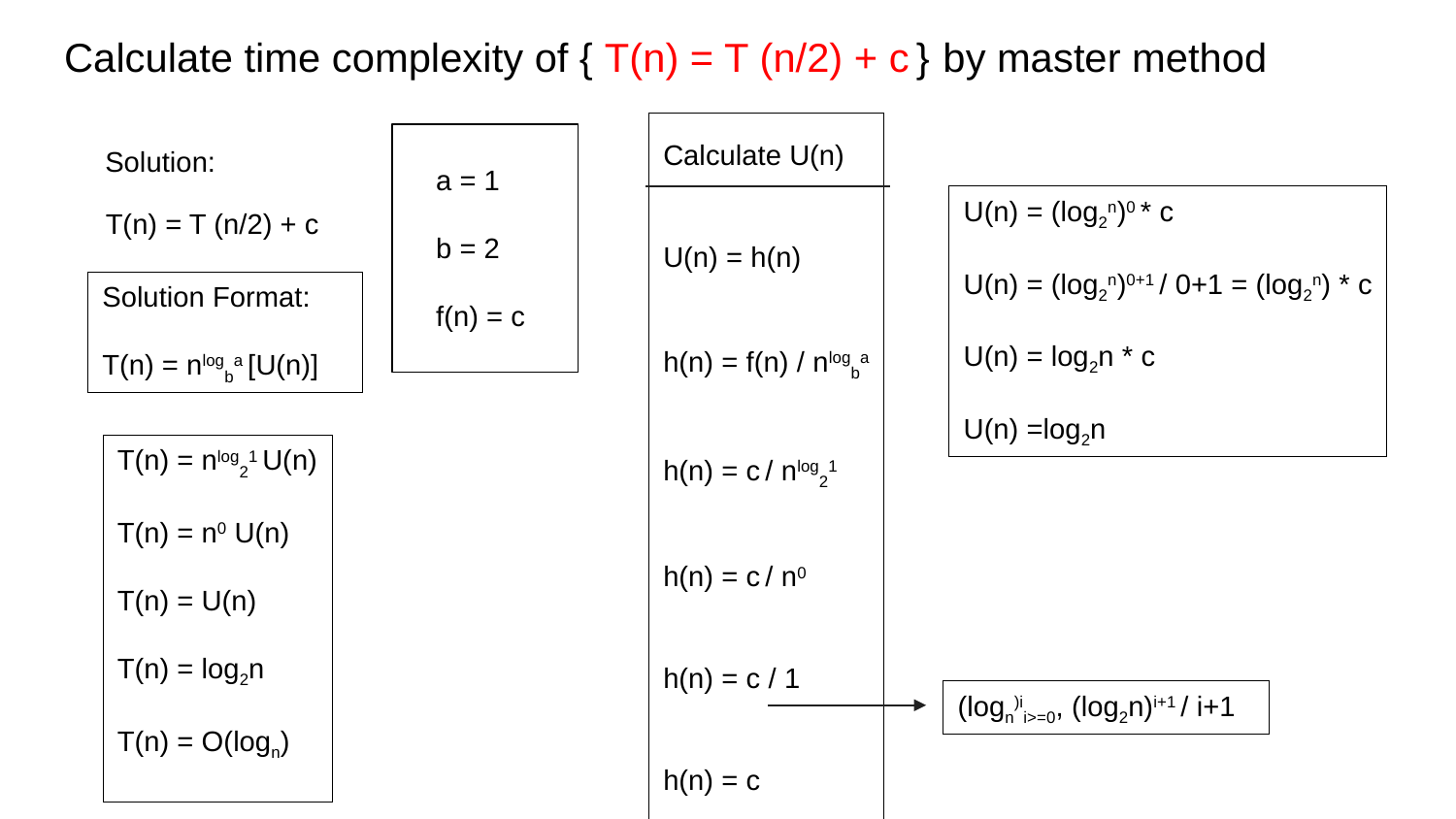

# Calculate time complexity of { T(n) = T (n/2) + c }  by master method
Calculate U(n)

U(n) = h(n)

h(n) = f(n) / nlogba

h(n) = c / nlog21

h(n) = c / n0

h(n) = c / 1

h(n) = c

Solution:
a = 1

b = 2

f(n) = c
U(n) = (log2n)0 * c

U(n) = (log2n)0+1 / 0+1 = (log2n) * c

U(n) = log2n * c

U(n) =log2n
T(n) = T (n/2) + c
Solution Format:

T(n) = nlogba [U(n)]
T(n) = nlog21 U(n)

T(n) = n0 U(n)

T(n) = U(n)

T(n) = log2n

T(n) = O(logn)

(logn)ii>=0, (log2n)i+1 / i+1